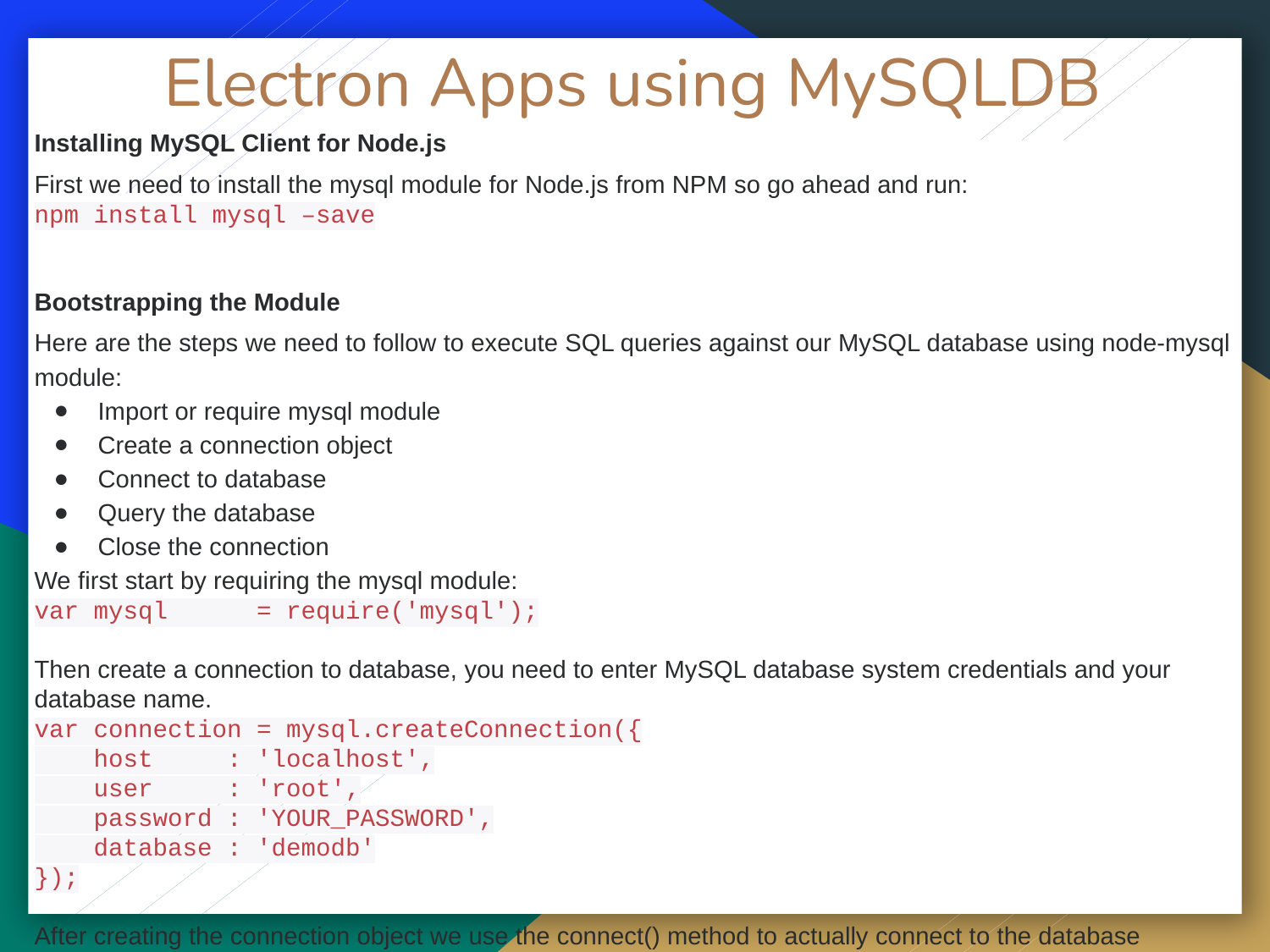

# Electron Apps using MySQLDB
Installing MySQL Client for Node.js
First we need to install the mysql module for Node.js from NPM so go ahead and run:
npm install mysql –save
Bootstrapping the Module
Here are the steps we need to follow to execute SQL queries against our MySQL database using node-mysql module:
Import or require mysql module
Create a connection object
Connect to database
Query the database
Close the connection
We first start by requiring the mysql module:
var mysql      = require('mysql');
Then create a connection to database, you need to enter MySQL database system credentials and your database name.
var connection = mysql.createConnection({
    host     : 'localhost',
    user     : 'root',
    password : 'YOUR_PASSWORD',
    database : 'demodb'
});
After creating the connection object we use the connect() method to actually connect to the database
connection.connect();